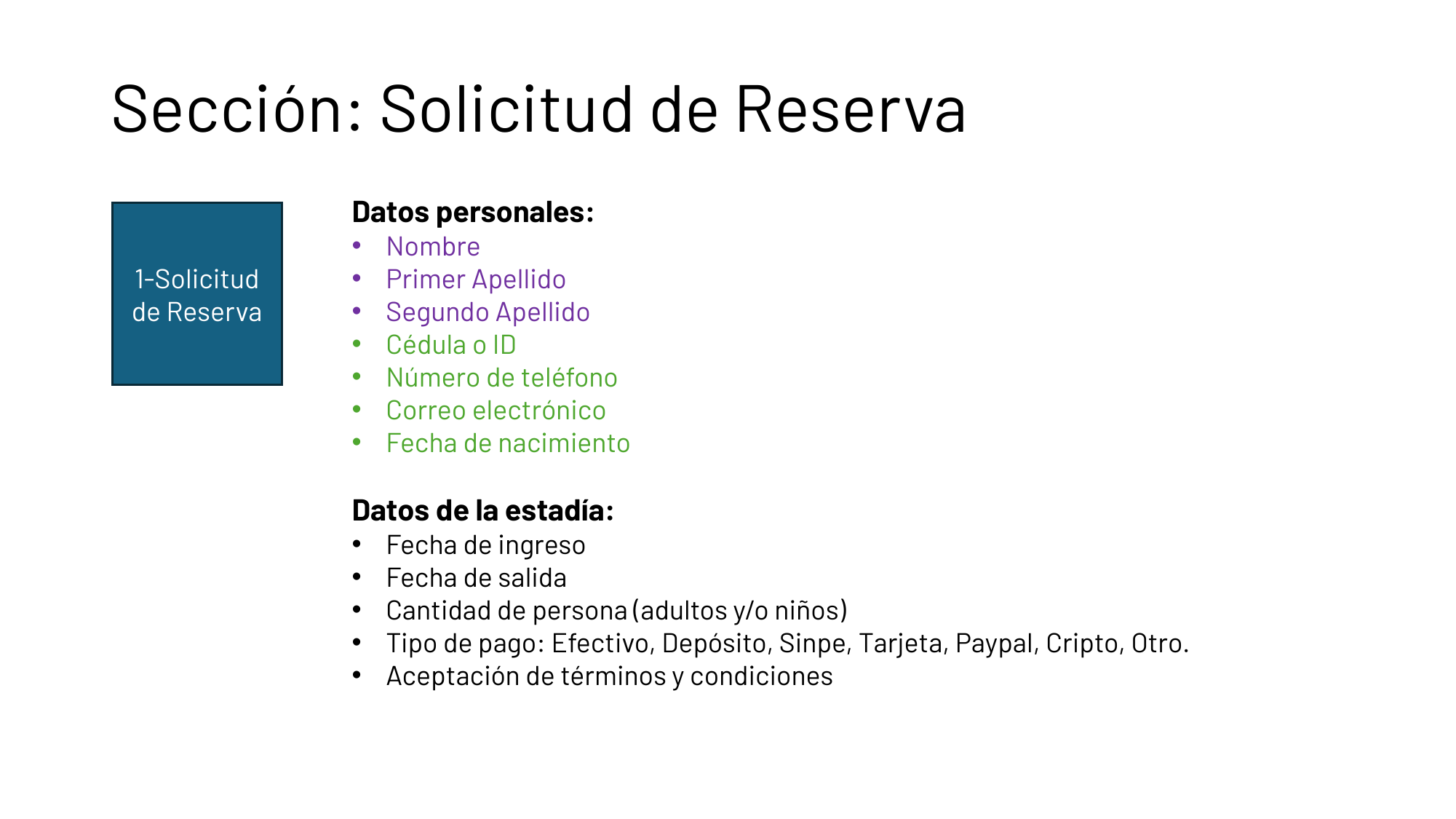

# Sección: Solicitud de Reserva
Datos personales:
Nombre
Primer Apellido
Segundo Apellido
Cédula o ID
Número de teléfono
Correo electrónico
Fecha de nacimiento

Datos de la estadía:
Fecha de ingreso
Fecha de salida
Cantidad de persona (adultos y/o niños)
Tipo de pago: Efectivo, Depósito, Sinpe, Tarjeta, Paypal, Cripto, Otro.
Aceptación de términos y condiciones

1-Solicitud de Reserva